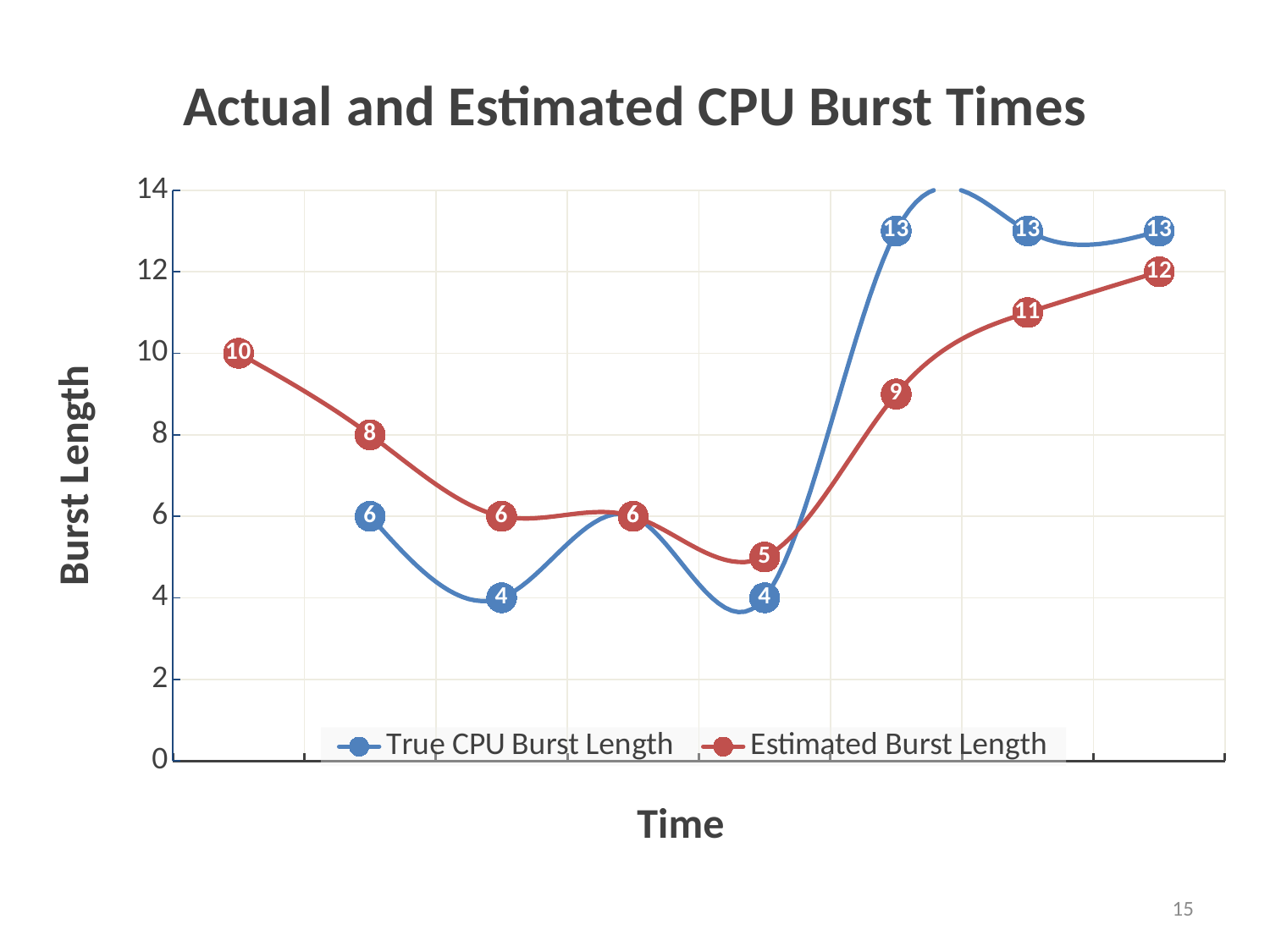

### Chart: Actual and Estimated CPU Burst Times

| Category | True CPU Burst Length | Estimated Burst Length |
|---|---|---|
15